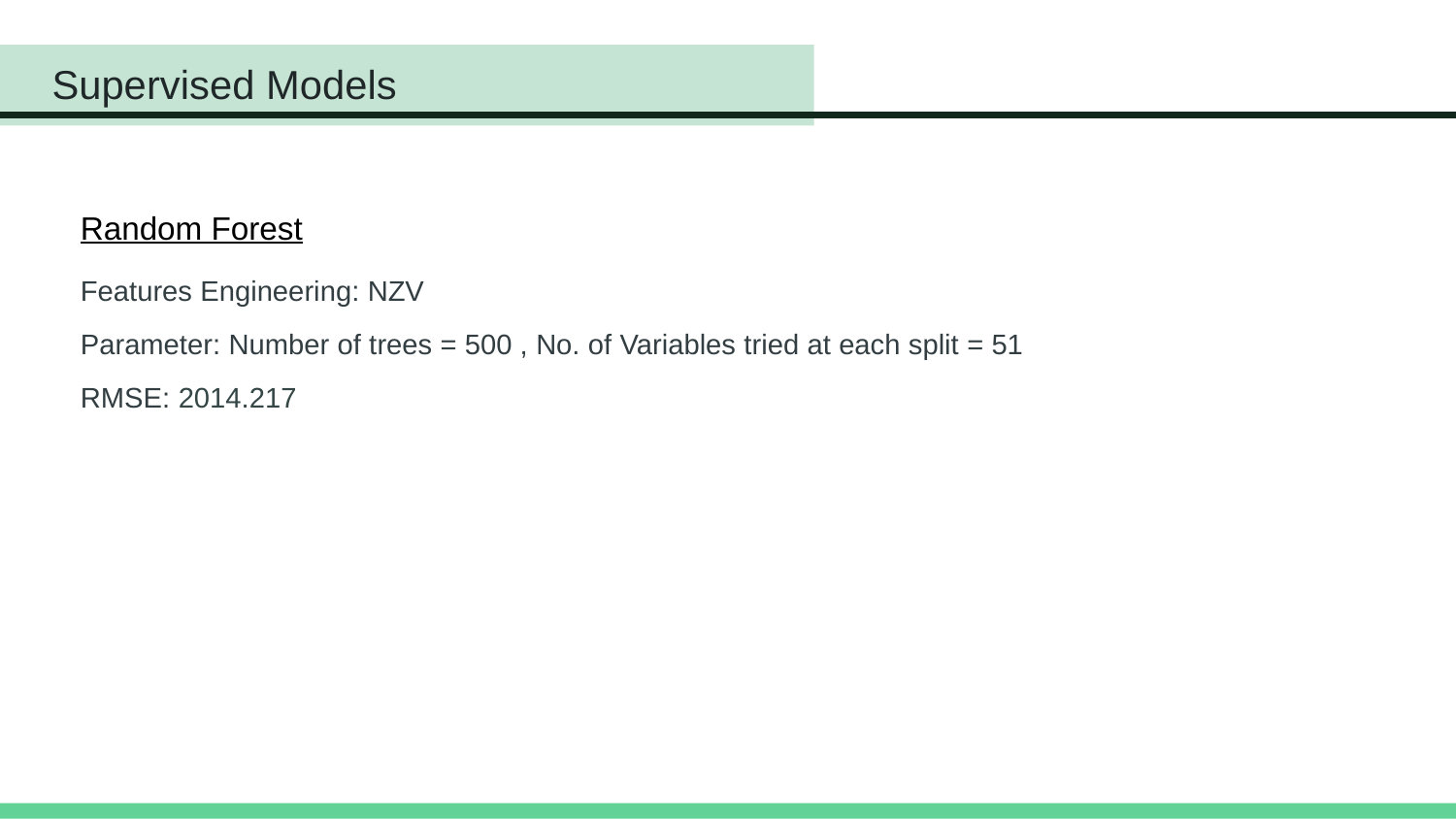

# Supervised Models

Random Forest

Features Engineering: NZV

Parameter: Number of trees = 500 , No. of Variables tried at each split = 51

RMSE: 2014.217